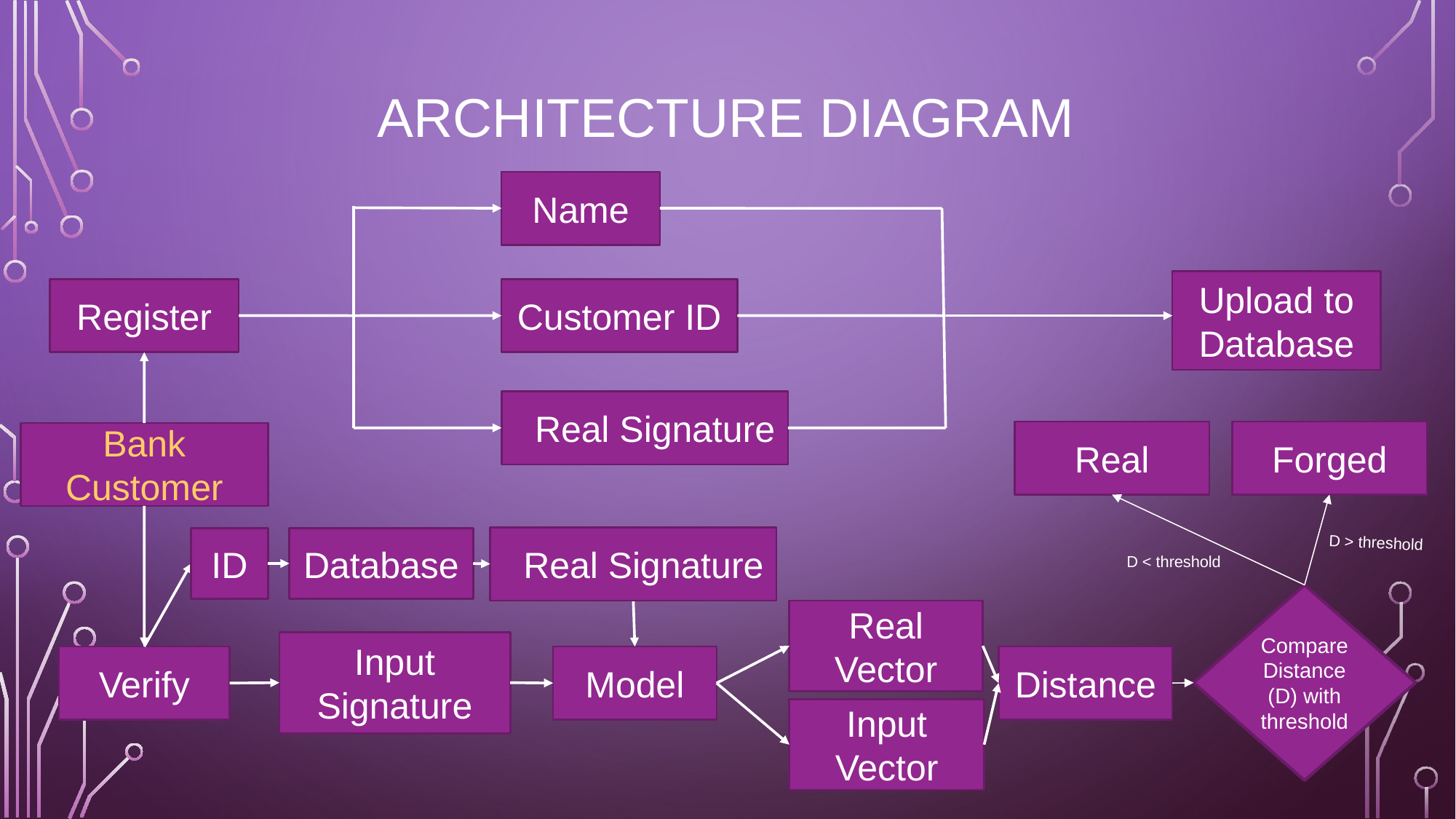

# ARCHITECTURE DIAGRAM
Name
Upload to Database
Register
Customer ID
  Real Signature
Real
Forged
Bank Customer
D > threshold
  Real Signature
ID
Database
D < threshold
Compare Distance(D) with threshold
Real Vector
Input Signature
Verify
Model
Distance
Input Vector